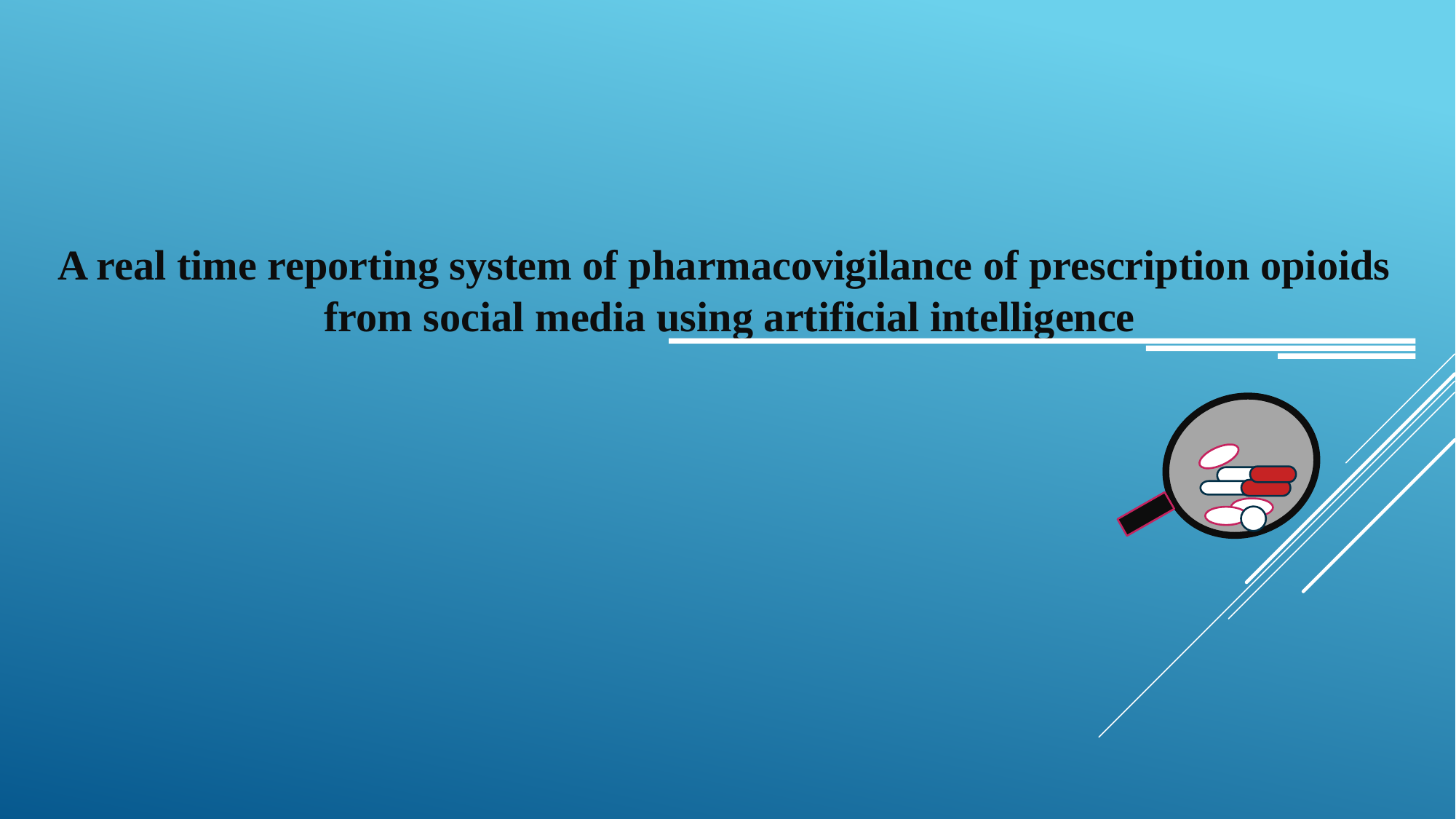

A real time reporting system of pharmacovigilance of prescription opioids
from social media using artificial intelligence